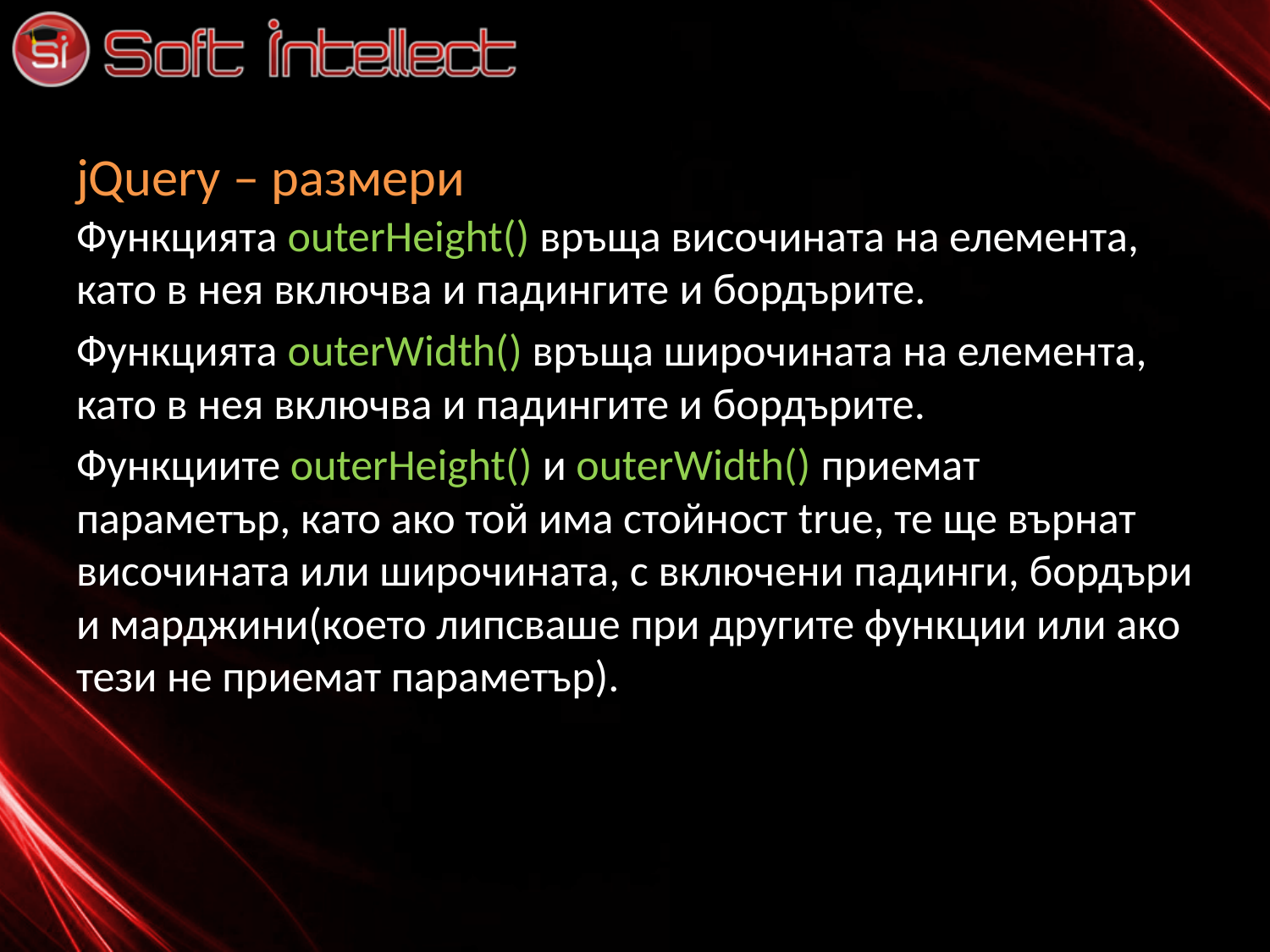

# jQuery – размери
Функцията outerHeight() връща височината на елемента, като в нея включва и падингите и бордърите.
Функцията outerWidth() връща широчината на елемента, като в нея включва и падингите и бордърите.
Функциите outerHeight() и outerWidth() приемат параметър, като ако той има стойност true, те ще върнат височината или широчината, с включени падинги, бордъри и марджини(което липсваше при другите функции или ако тези не приемат параметър).